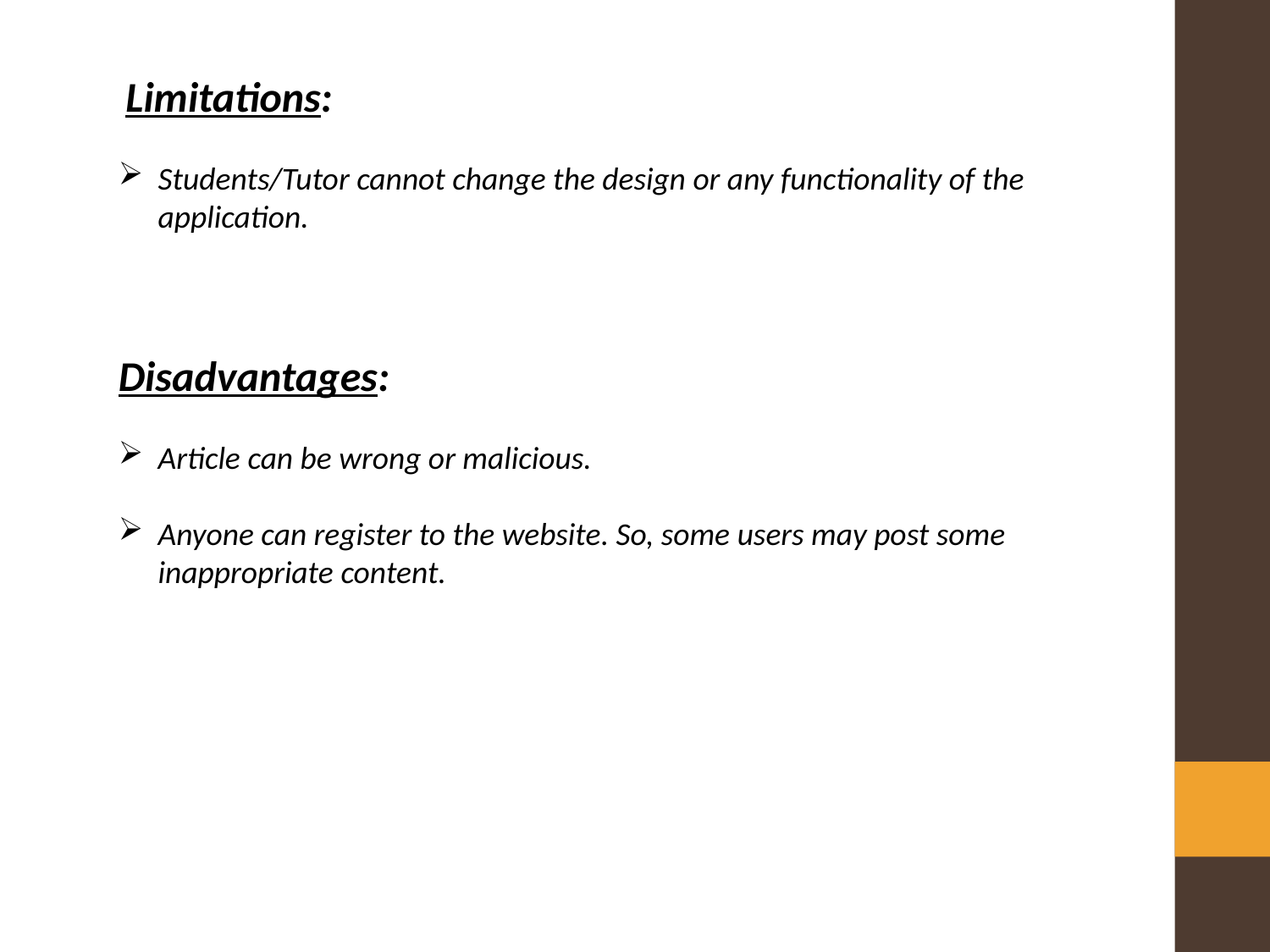

Limitations:

Students/Tutor cannot change the design or any functionality of the application.

Disadvantages:

Article can be wrong or malicious.

Anyone can register to the website. So, some users may post some inappropriate content.